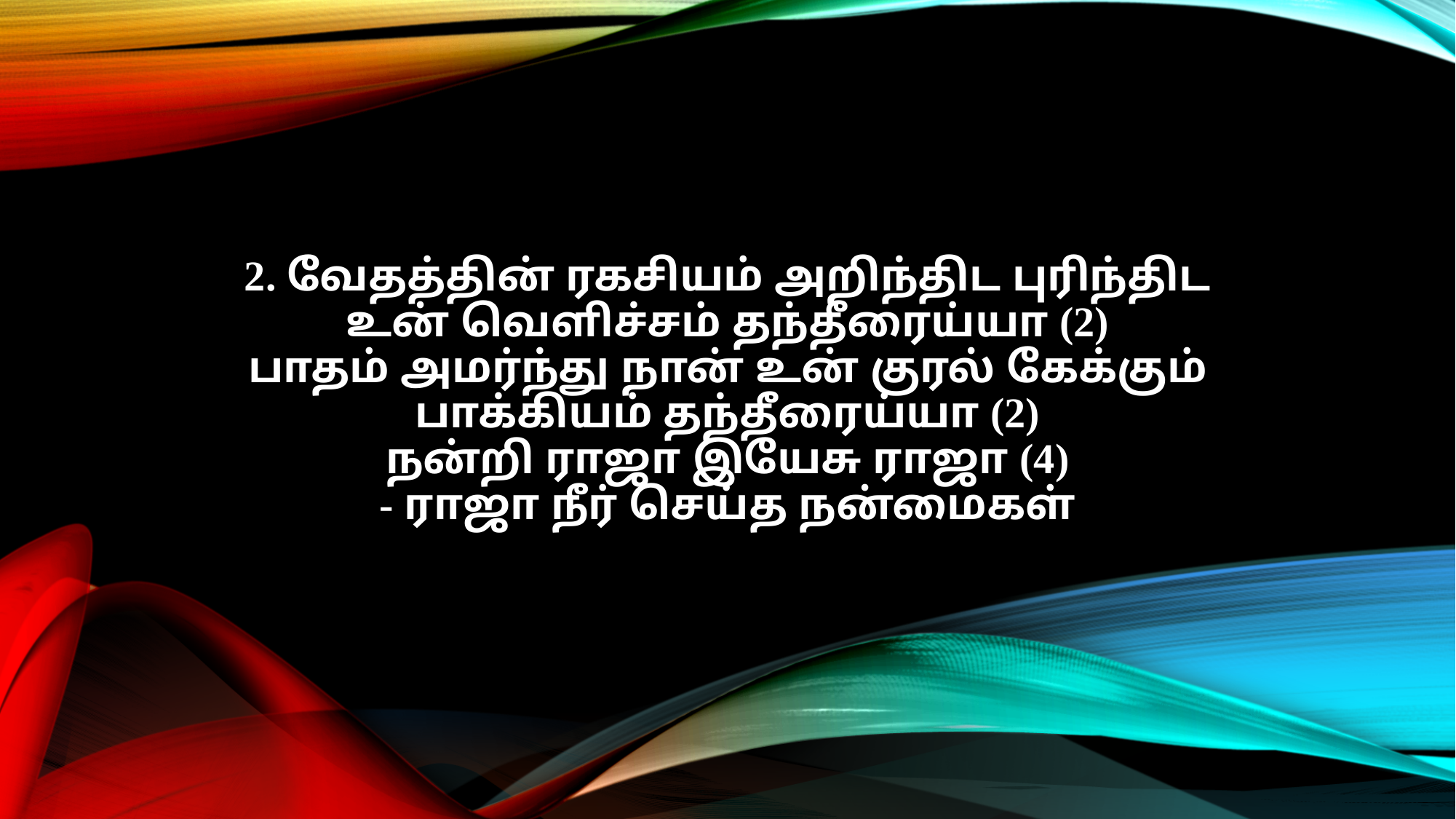

2. வேதத்தின் ரகசியம் அறிந்திட புரிந்திட
உன் வெளிச்சம் தந்தீரைய்யா (2)
பாதம் அமர்ந்து நான் உன் குரல் கேக்கும்
பாக்கியம் தந்தீரைய்யா (2)
நன்றி ராஜா இயேசு ராஜா (4)
- ராஜா நீர் செய்த நன்மைகள்